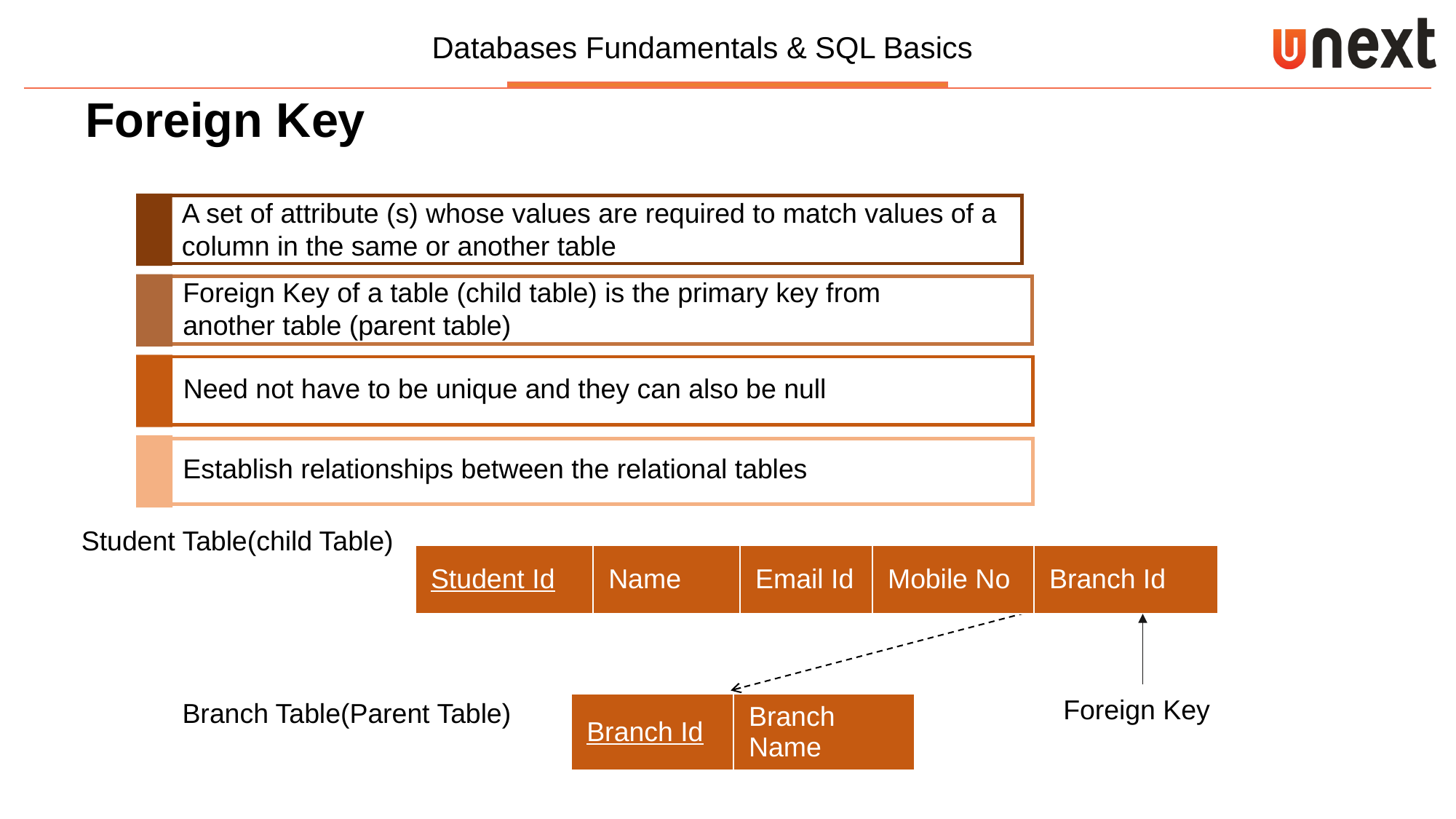

Foreign Key
A set of attribute (s) whose values are required to match values of a column in the same or another table

Foreign Key of a table (child table) is the primary key from another table (parent table)

Need not have to be unique and they can also be null

Establish relationships between the relational tables
Student Table(child Table)
| Student Id | Name | Email Id | Mobile No | Branch Id |
| --- | --- | --- | --- | --- |
Foreign Key

Branch Table(Parent Table)

| Branch Id | Branch Name |
| --- | --- |